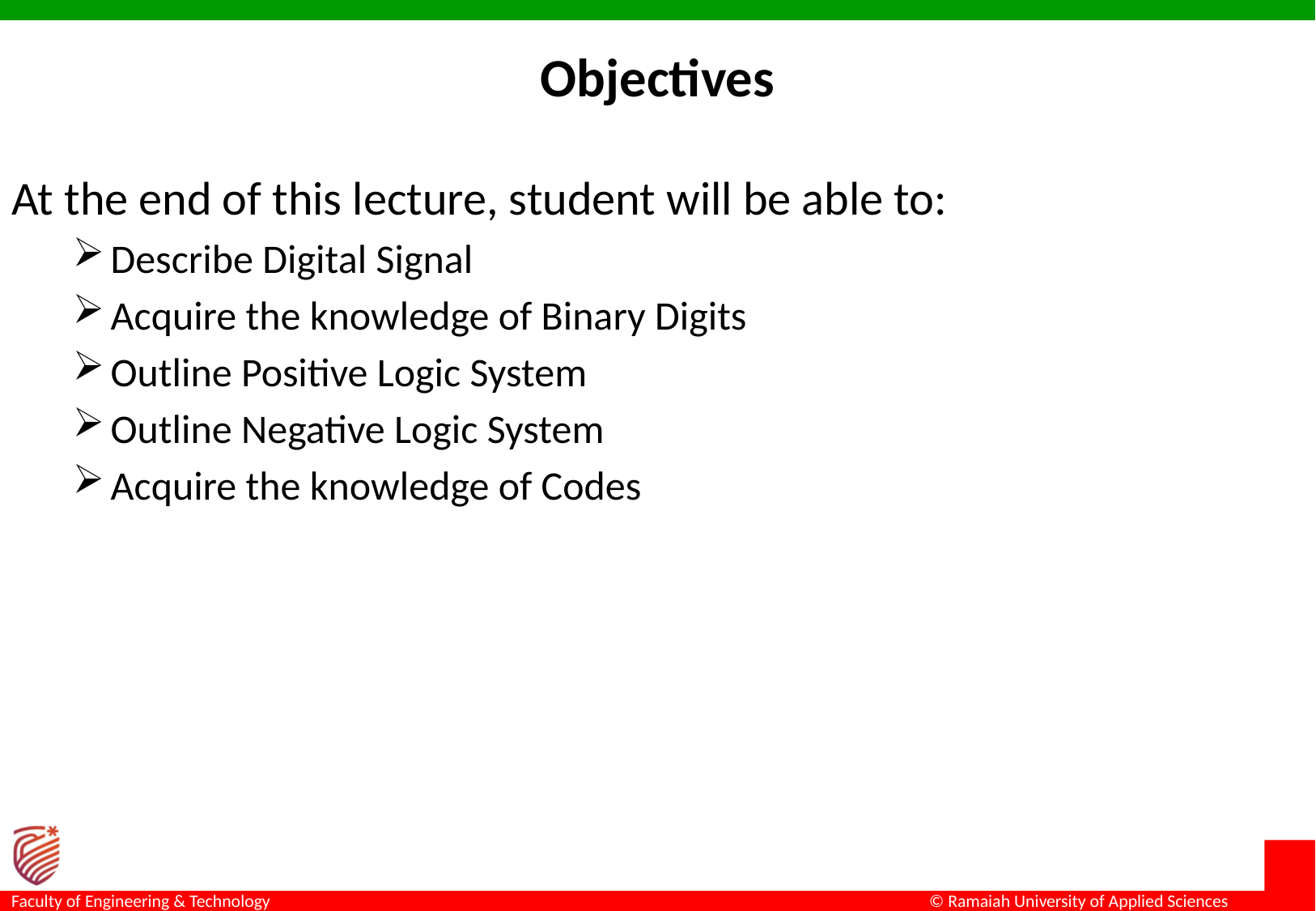

# Objectives
At the end of this lecture, student will be able to:
Describe Digital Signal
Acquire the knowledge of Binary Digits
Outline Positive Logic System
Outline Negative Logic System
Acquire the knowledge of Codes